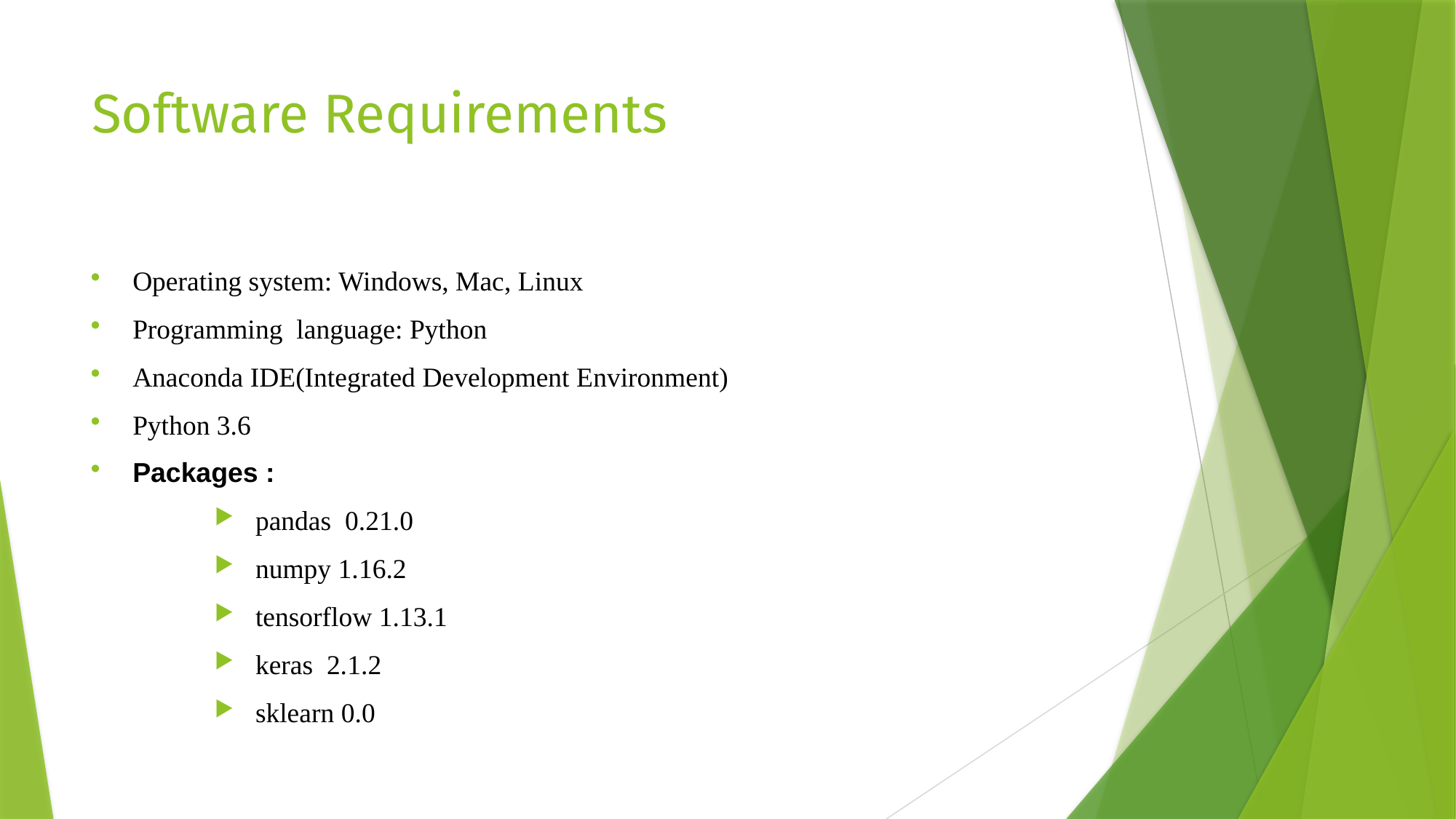

# Software Requirements
Operating system: Windows, Mac, Linux
Programming  language: Python
Anaconda IDE(Integrated Development Environment)
Python 3.6
Packages :
pandas  0.21.0
numpy 1.16.2
tensorflow 1.13.1
keras  2.1.2
sklearn 0.0